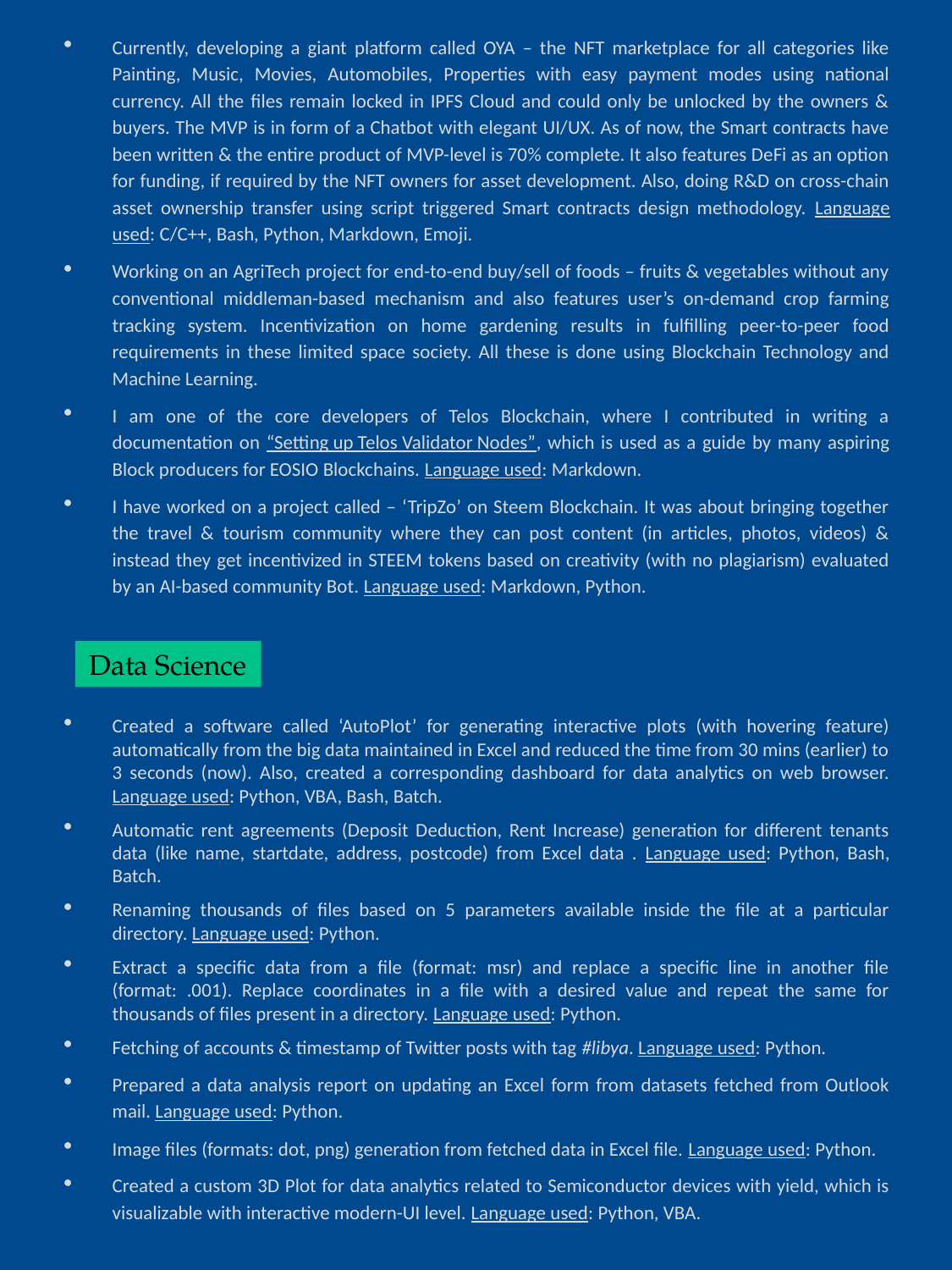

Currently, developing a giant platform called OYA – the NFT marketplace for all categories like Painting, Music, Movies, Automobiles, Properties with easy payment modes using national currency. All the files remain locked in IPFS Cloud and could only be unlocked by the owners & buyers. The MVP is in form of a Chatbot with elegant UI/UX. As of now, the Smart contracts have been written & the entire product of MVP-level is 70% complete. It also features DeFi as an option for funding, if required by the NFT owners for asset development. Also, doing R&D on cross-chain asset ownership transfer using script triggered Smart contracts design methodology. Language used: C/C++, Bash, Python, Markdown, Emoji.
Working on an AgriTech project for end-to-end buy/sell of foods – fruits & vegetables without any conventional middleman-based mechanism and also features user’s on-demand crop farming tracking system. Incentivization on home gardening results in fulfilling peer-to-peer food requirements in these limited space society. All these is done using Blockchain Technology and Machine Learning.
I am one of the core developers of Telos Blockchain, where I contributed in writing a documentation on “Setting up Telos Validator Nodes”, which is used as a guide by many aspiring Block producers for EOSIO Blockchains. Language used: Markdown.
I have worked on a project called – ‘TripZo’ on Steem Blockchain. It was about bringing together the travel & tourism community where they can post content (in articles, photos, videos) & instead they get incentivized in STEEM tokens based on creativity (with no plagiarism) evaluated by an AI-based community Bot. Language used: Markdown, Python.
Data Science
Created a software called ‘AutoPlot’ for generating interactive plots (with hovering feature) automatically from the big data maintained in Excel and reduced the time from 30 mins (earlier) to 3 seconds (now). Also, created a corresponding dashboard for data analytics on web browser. Language used: Python, VBA, Bash, Batch.
Automatic rent agreements (Deposit Deduction, Rent Increase) generation for different tenants data (like name, startdate, address, postcode) from Excel data . Language used: Python, Bash, Batch.
Renaming thousands of files based on 5 parameters available inside the file at a particular directory. Language used: Python.
Extract a specific data from a file (format: msr) and replace a specific line in another file (format: .001). Replace coordinates in a file with a desired value and repeat the same for thousands of files present in a directory. Language used: Python.
Fetching of accounts & timestamp of Twitter posts with tag #libya. Language used: Python.
Prepared a data analysis report on updating an Excel form from datasets fetched from Outlook mail. Language used: Python.
Image files (formats: dot, png) generation from fetched data in Excel file. Language used: Python.
Created a custom 3D Plot for data analytics related to Semiconductor devices with yield, which is visualizable with interactive modern-UI level. Language used: Python, VBA.